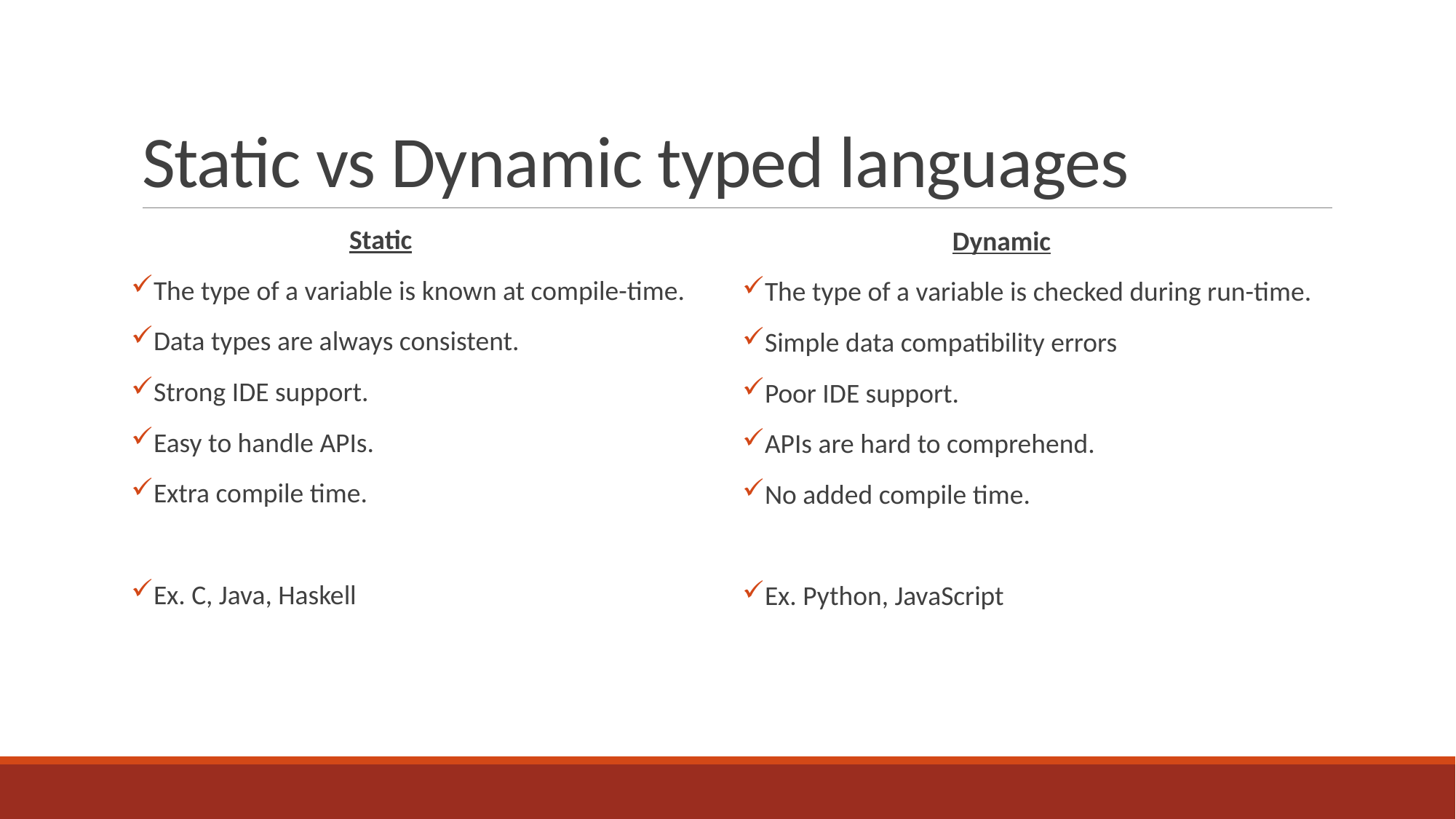

# Static vs Dynamic typed languages
		Static
The type of a variable is known at compile-time.
Data types are always consistent.
Strong IDE support.
Easy to handle APIs.
Extra compile time.

Ex. C, Java, Haskell

                                  Dynamic
The type of a variable is checked during run-time.
Simple data compatibility errors
Poor IDE support.
APIs are hard to comprehend.
No added compile time.

Ex. Python, JavaScript